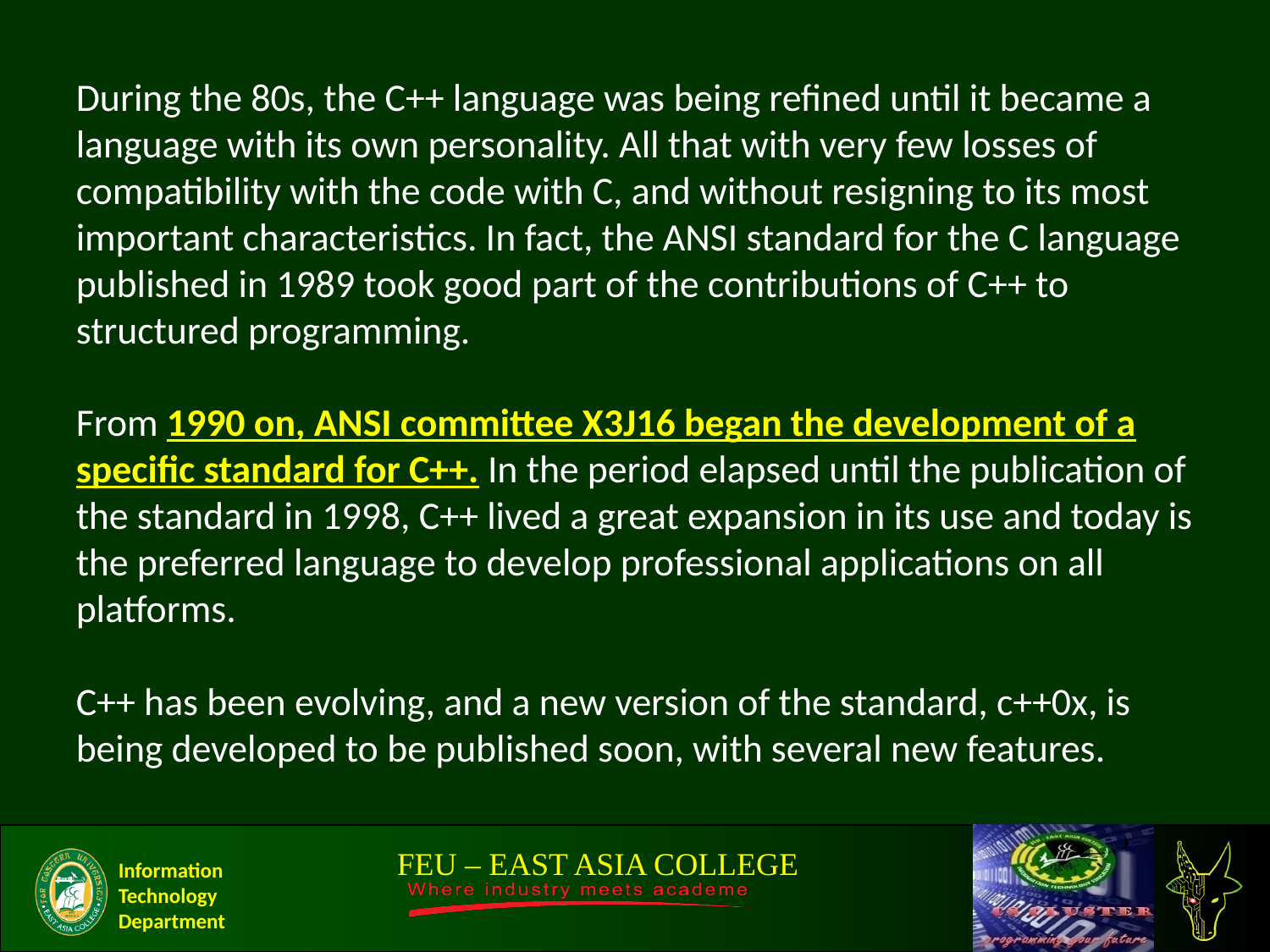

During the 80s, the C++ language was being refined until it became a language with its own personality. All that with very few losses of compatibility with the code with C, and without resigning to its most important characteristics. In fact, the ANSI standard for the C language published in 1989 took good part of the contributions of C++ to structured programming.
From 1990 on, ANSI committee X3J16 began the development of a specific standard for C++. In the period elapsed until the publication of the standard in 1998, C++ lived a great expansion in its use and today is the preferred language to develop professional applications on all platforms.
C++ has been evolving, and a new version of the standard, c++0x, is being developed to be published soon, with several new features.